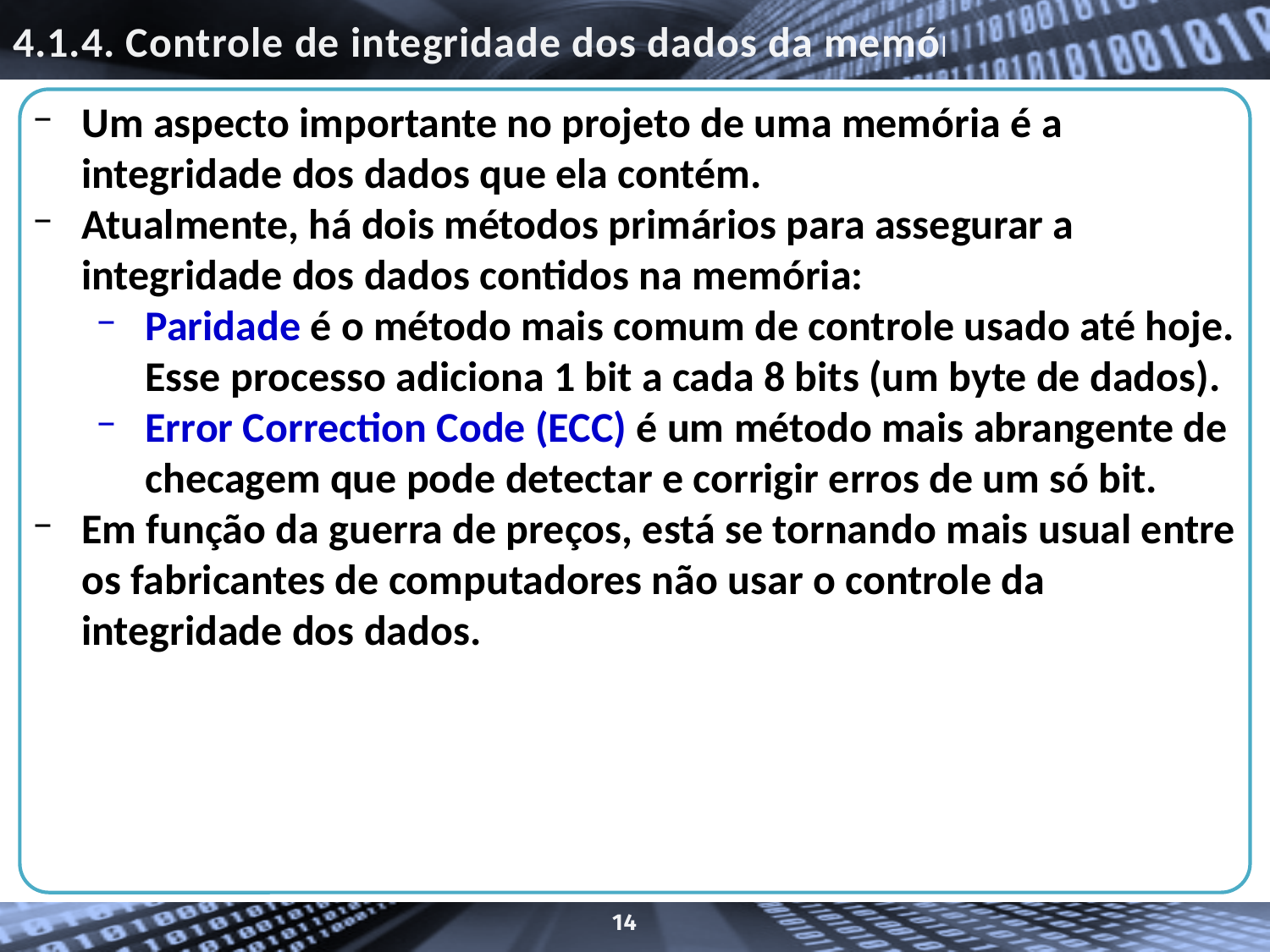

# 4.1.4. Controle de integridade dos dados da memória
Um aspecto importante no projeto de uma memória é a integridade dos dados que ela contém.
Atualmente, há dois métodos primários para assegurar a integridade dos dados contidos na memória:
Paridade é o método mais comum de controle usado até hoje. Esse processo adiciona 1 bit a cada 8 bits (um byte de dados).
Error Correction Code (ECC) é um método mais abrangente de checagem que pode detectar e corrigir erros de um só bit.
Em função da guerra de preços, está se tornando mais usual entre os fabricantes de computadores não usar o controle da integridade dos dados.